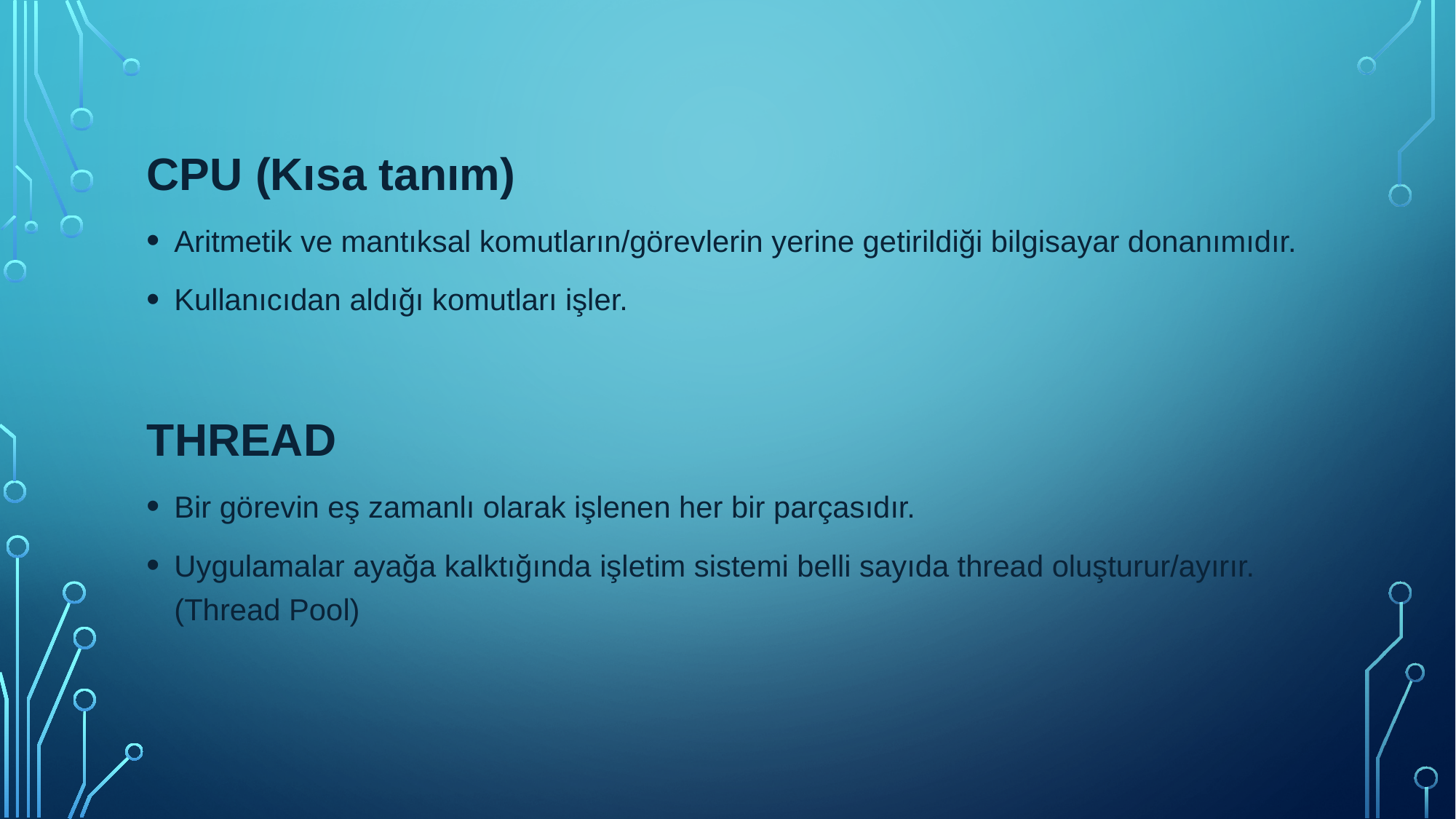

CPU (Kısa tanım)
Aritmetik ve mantıksal komutların/görevlerin yerine getirildiği bilgisayar donanımıdır.
Kullanıcıdan aldığı komutları işler.

THREAD
Bir görevin eş zamanlı olarak işlenen her bir parçasıdır.
Uygulamalar ayağa kalktığında işletim sistemi belli sayıda thread oluşturur/ayırır. (Thread Pool)